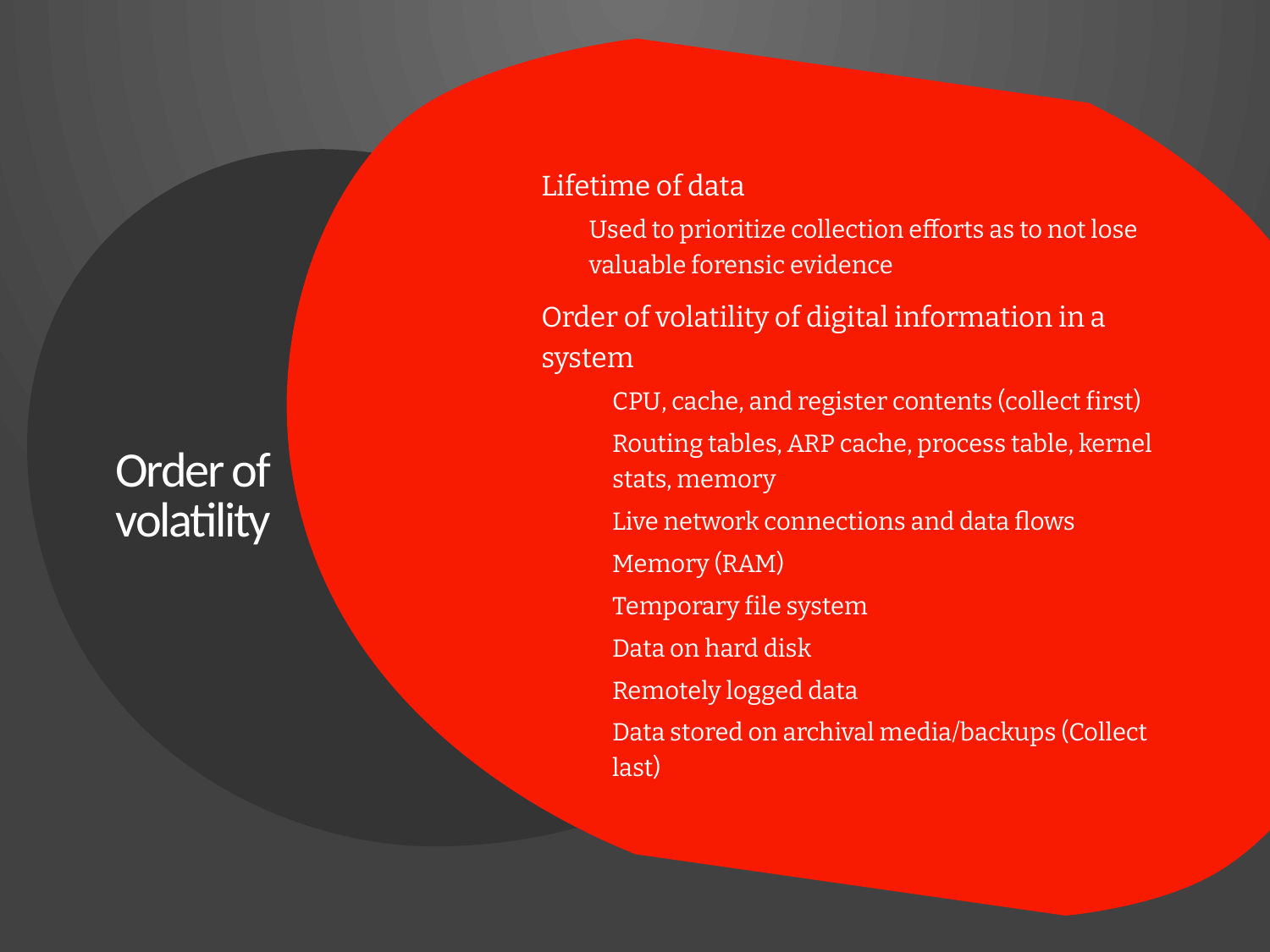

Lifetime of data
Used to prioritize collection efforts as to not lose valuable forensic evidence
Order of volatility of digital information in a system
CPU, cache, and register contents (collect first)
Routing tables, ARP cache, process table, kernel stats, memory
Live network connections and data flows
Memory (RAM)
Temporary file system
Data on hard disk
Remotely logged data
Data stored on archival media/backups (Collect last)

# Order of volatility